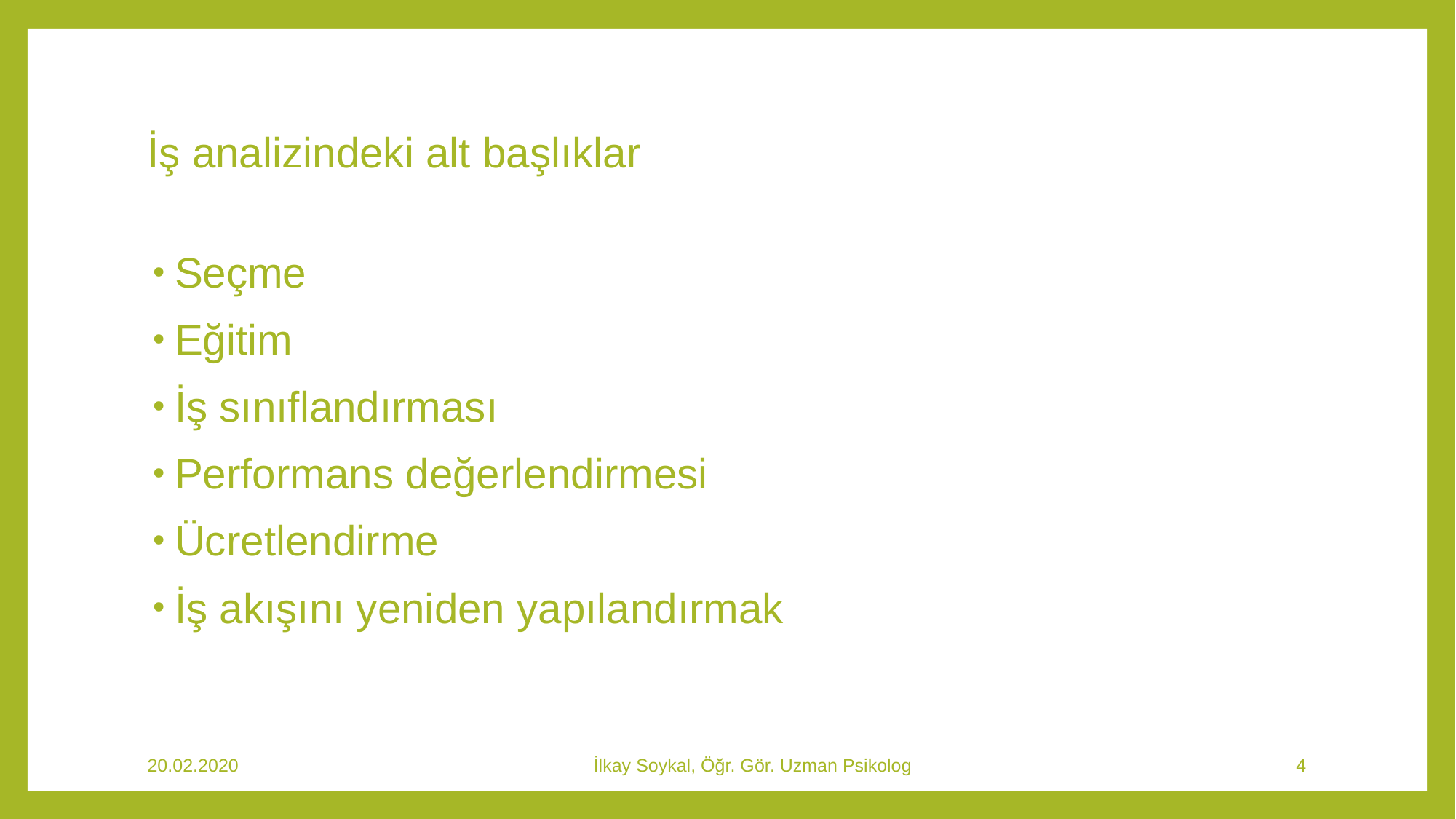

# İş analizindeki alt başlıklar
Seçme
Eğitim
İş sınıflandırması
Performans değerlendirmesi
Ücretlendirme
İş akışını yeniden yapılandırmak

20.02.2020
İlkay Soykal, Öğr. Gör. Uzman Psikolog
4